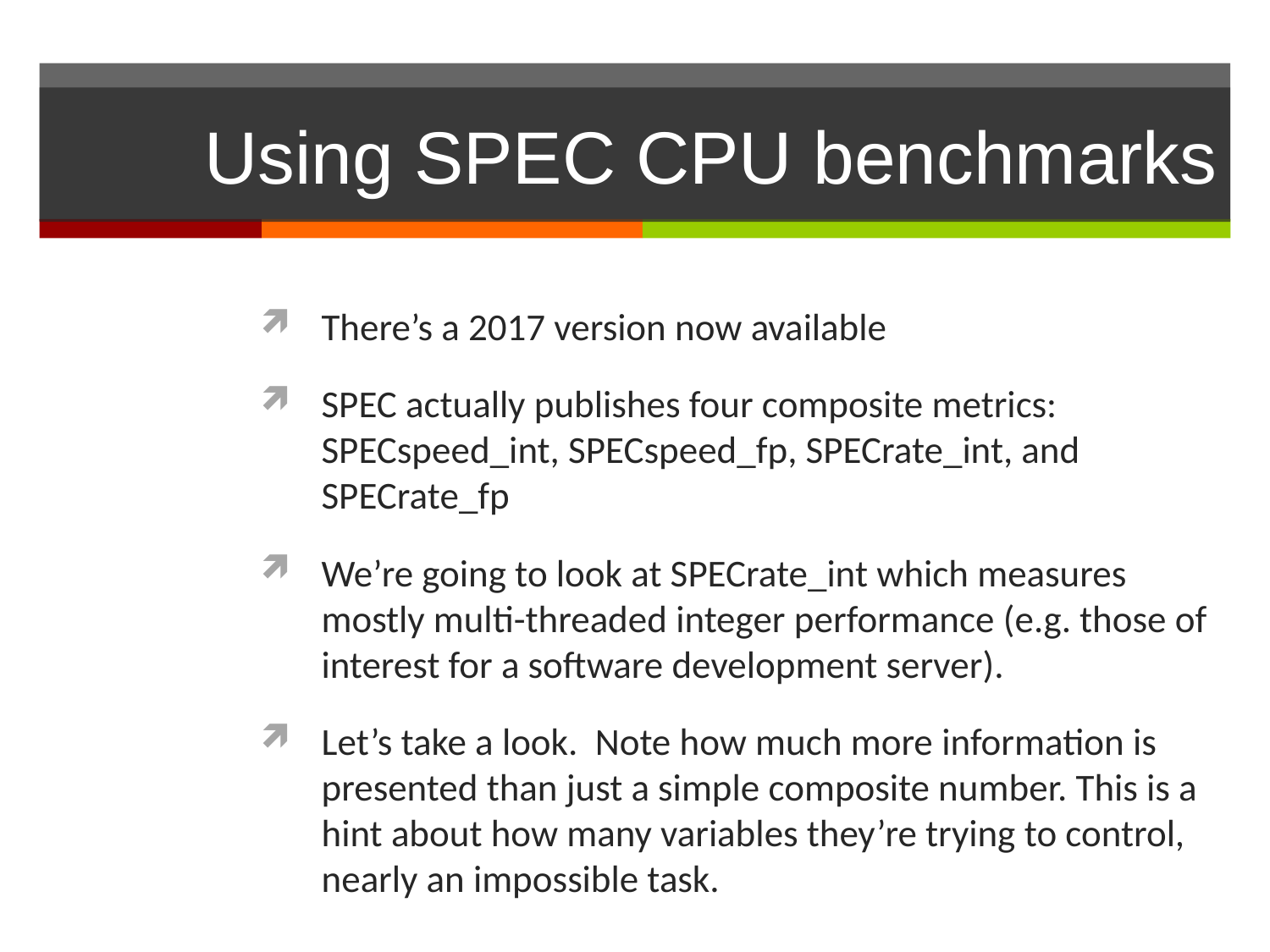

# Using SPEC CPU benchmarks
There’s a 2017 version now available
SPEC actually publishes four composite metrics:  SPECspeed_int, SPECspeed_fp, SPECrate_int, and SPECrate_fp
We’re going to look at SPECrate_int which measures mostly multi-threaded integer performance (e.g. those of interest for a software development server).
Let’s take a look.  Note how much more information is presented than just a simple composite number. This is a hint about how many variables they’re trying to control, nearly an impossible task.